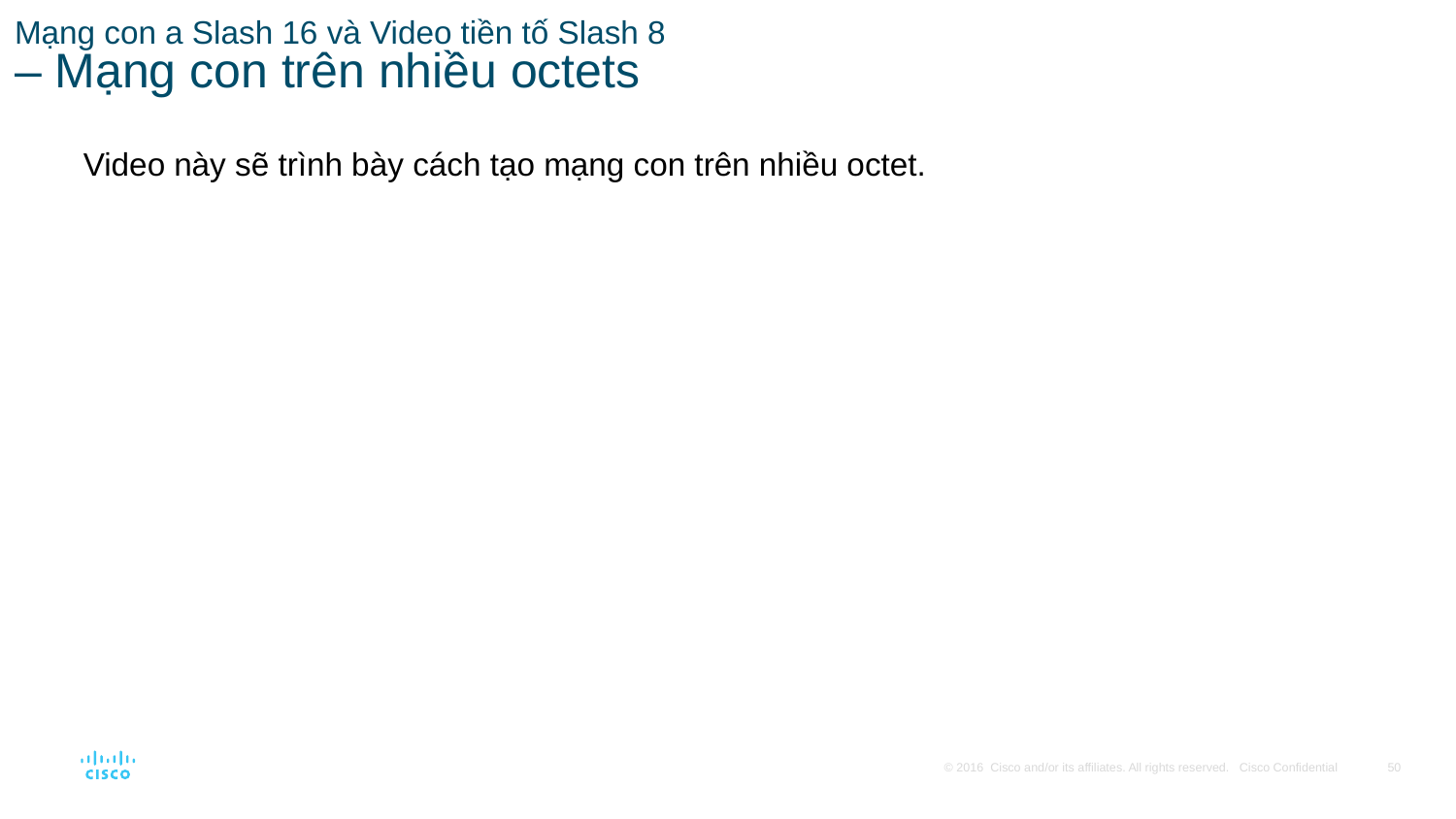

# Mạng con a Slash 16 và Video tiền tố Slash 8 – Mạng con trên nhiều octets
Video này sẽ trình bày cách tạo mạng con trên nhiều octet.